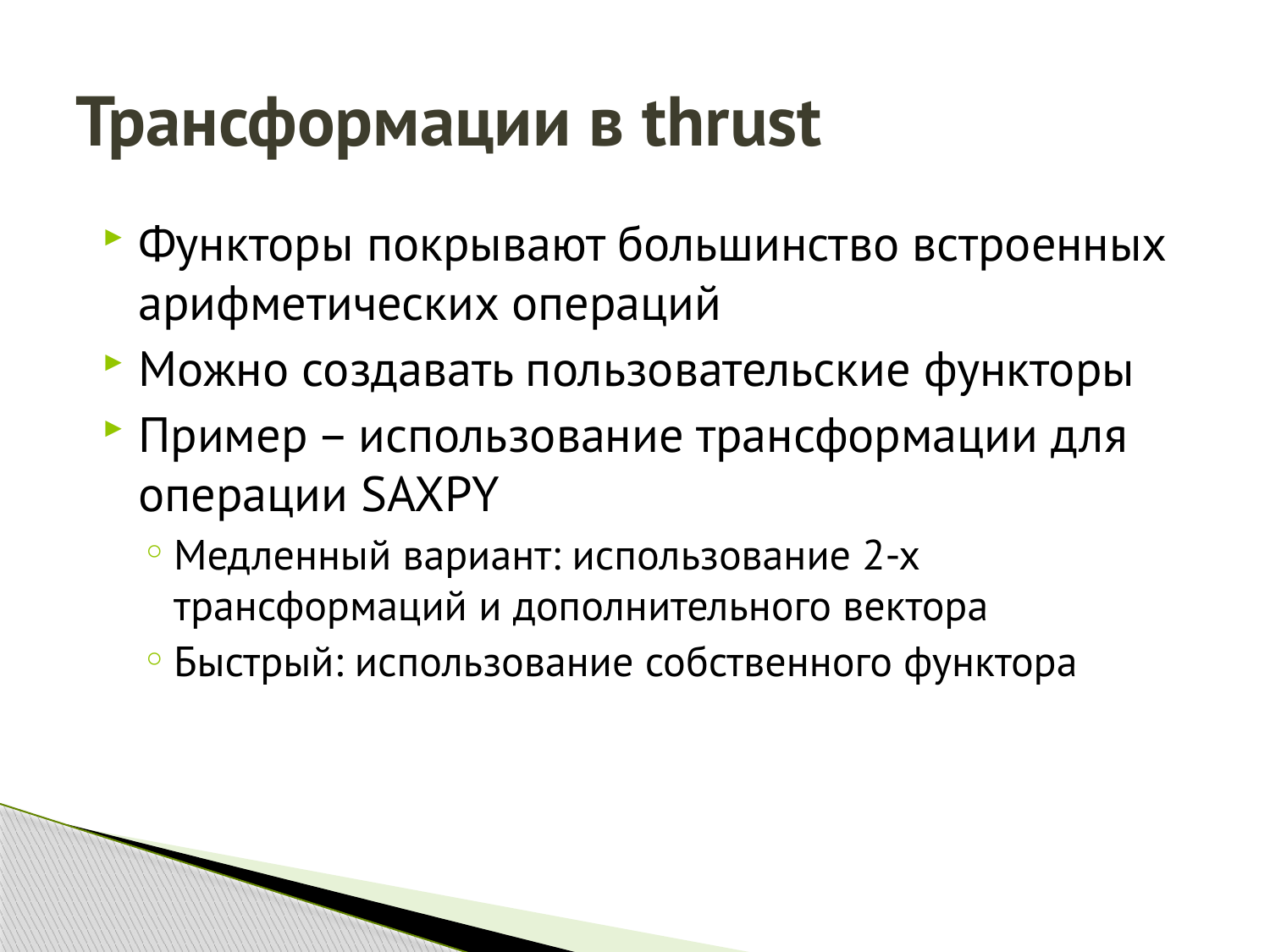

# Трансформации в thrust
Функторы покрывают большинство встроенных арифметических операций
Можно создавать пользовательские функторы
Пример – использование трансформации для операции SAXPY
Медленный вариант: использование 2-х трансформаций и дополнительного вектора
Быстрый: использование собственного функтора